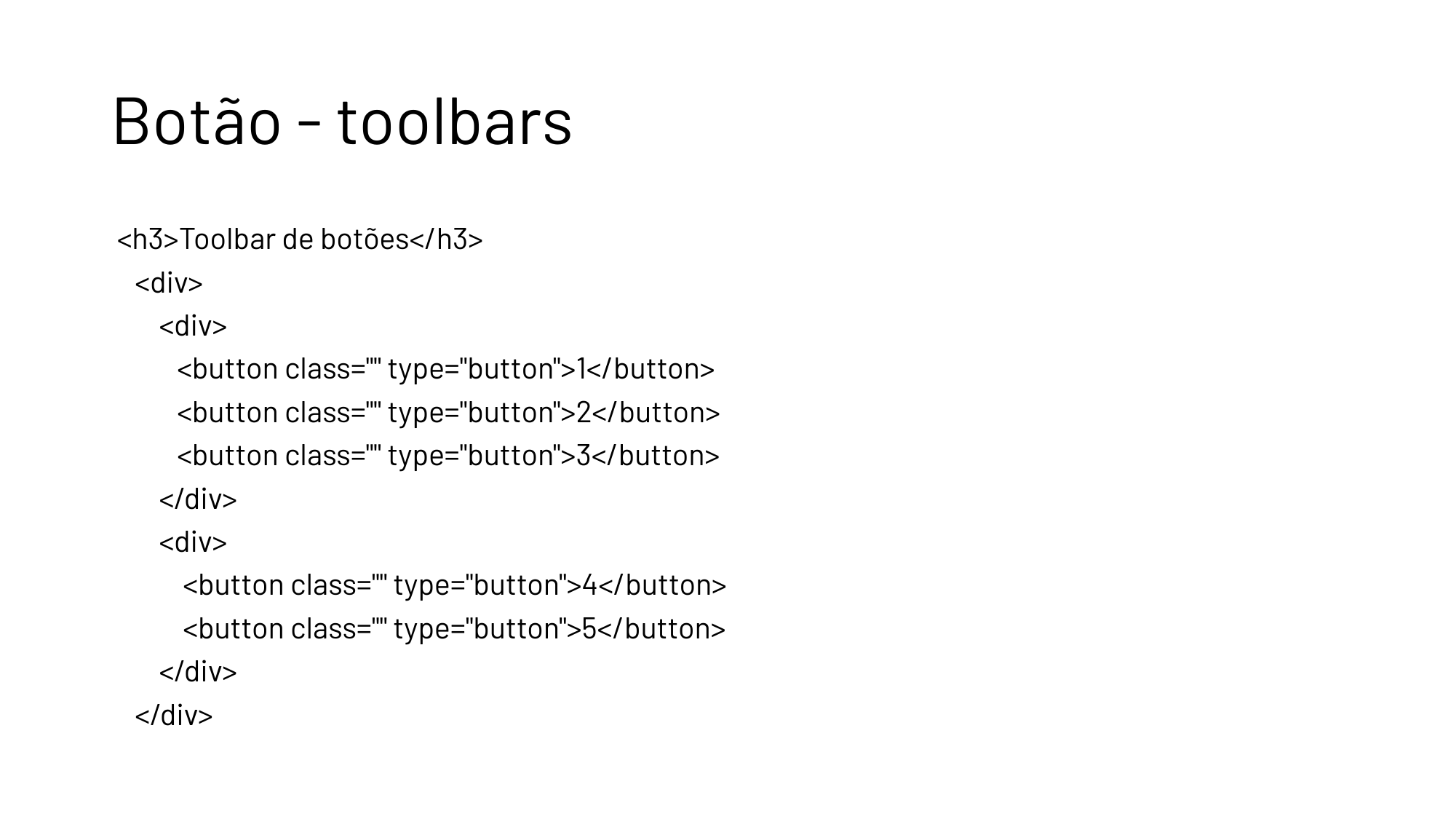

# Botão - toolbars
 <h3>Toolbar de botões</h3>
    <div>
        <div>
           <button class="" type="button">1</button>
           <button class="" type="button">2</button>
           <button class="" type="button">3</button>
        </div>
        <div>
            <button class="" type="button">4</button>
            <button class="" type="button">5</button>
        </div>
    </div>